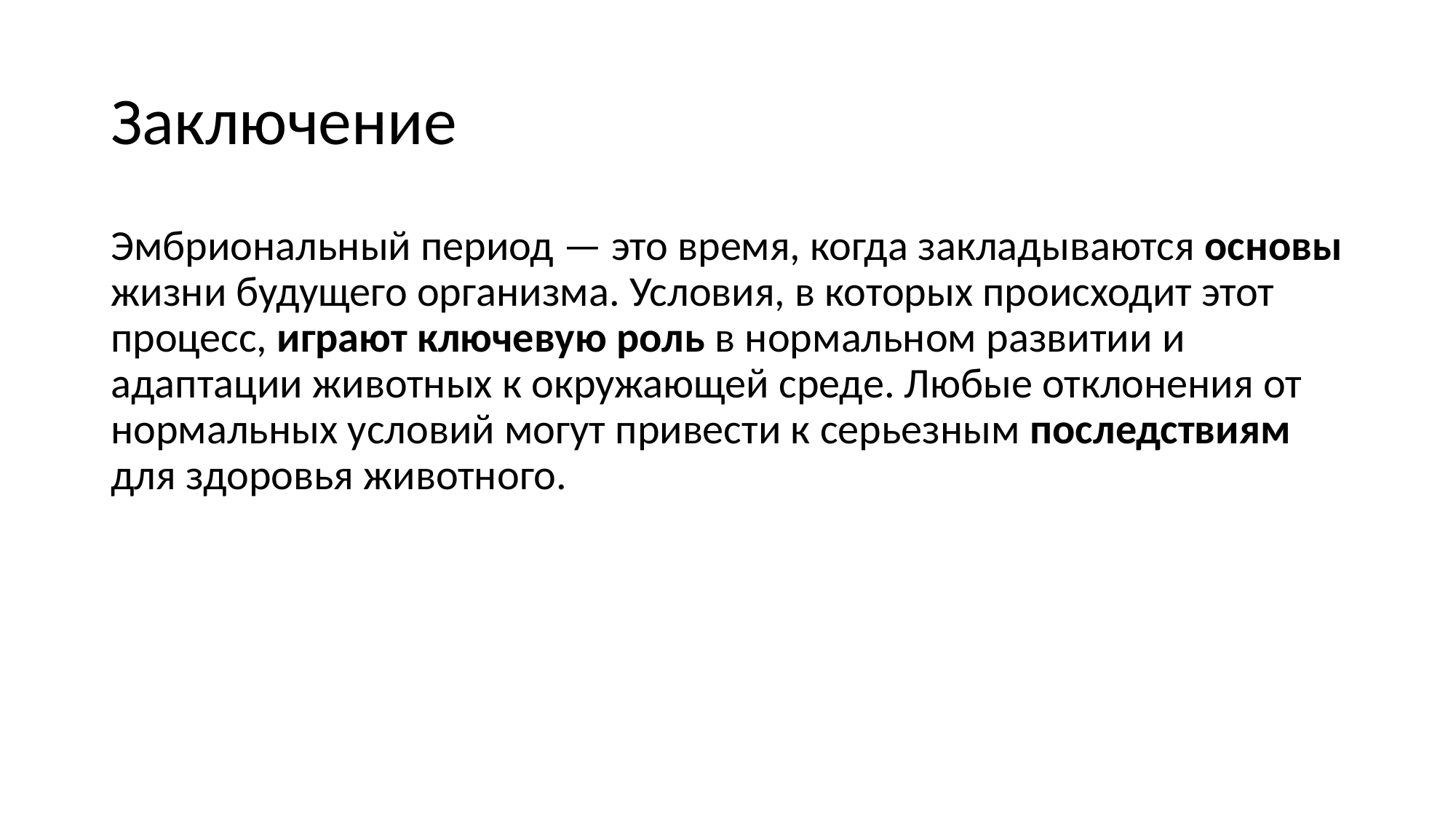

# Заключение
Эмбриональный период — это время, когда закладываются основы жизни будущего организма. Условия, в которых происходит этот процесс, играют ключевую роль в нормальном развитии и адаптации животных к окружающей среде. Любые отклонения от нормальных условий могут привести к серьезным последствиям для здоровья животного.